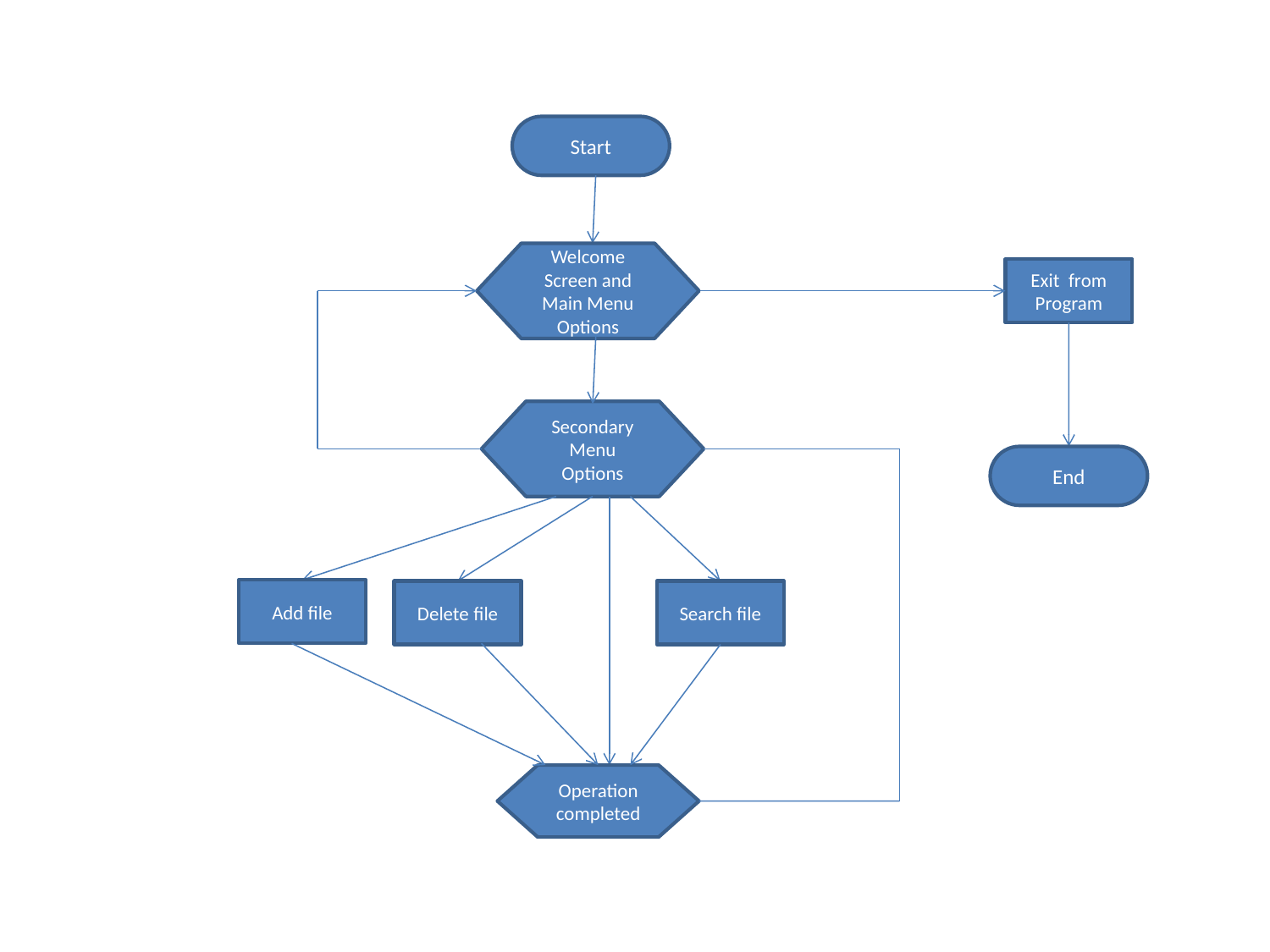

Start

Welcome Screen and Main Menu Options

Exit  from
Program

Secondary Menu Options

End
Add file
Delete file
Search file

Operation completed